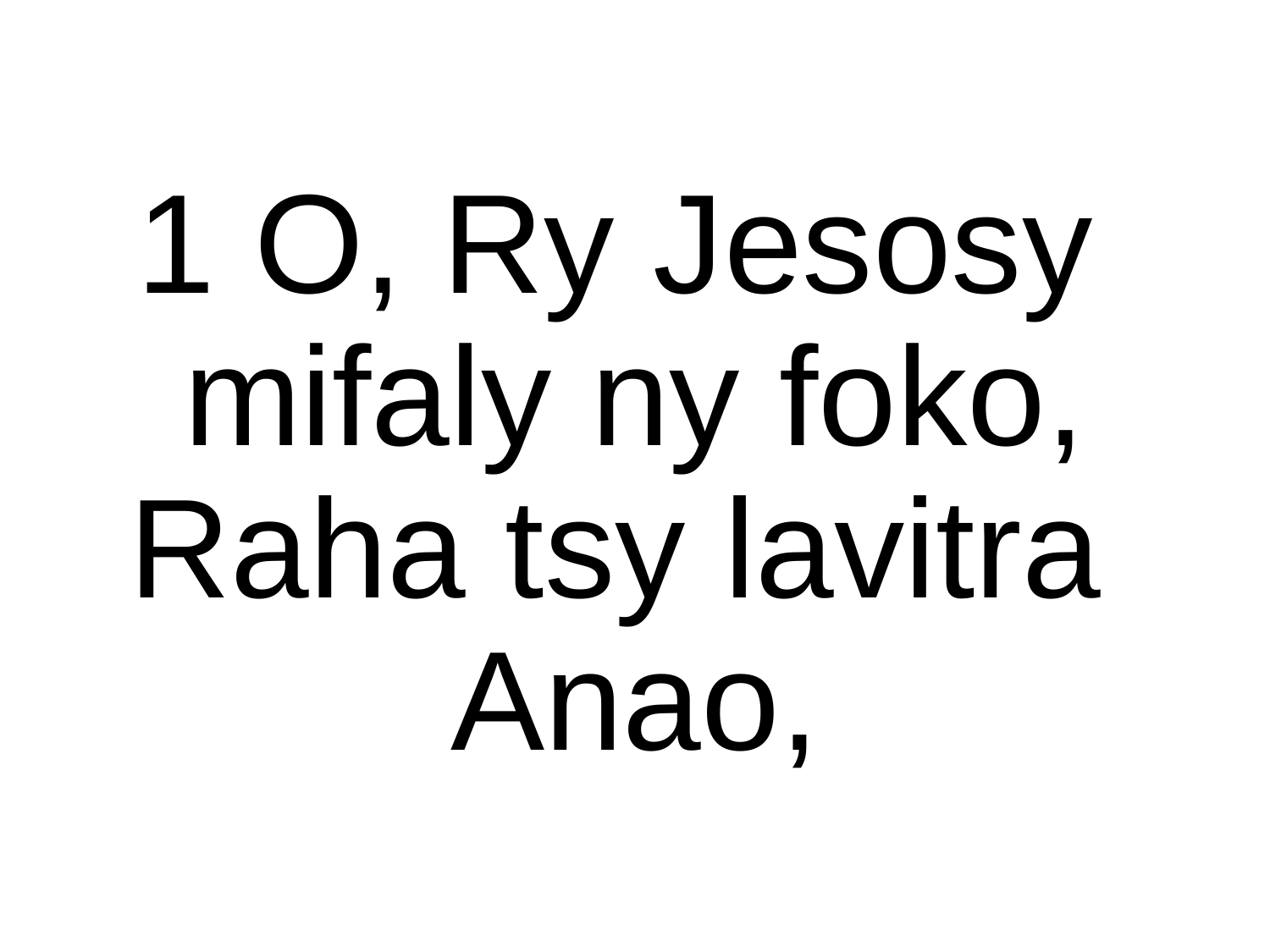

1 O, Ry Jesosy
mifaly ny foko,
Raha tsy lavitra
Anao,